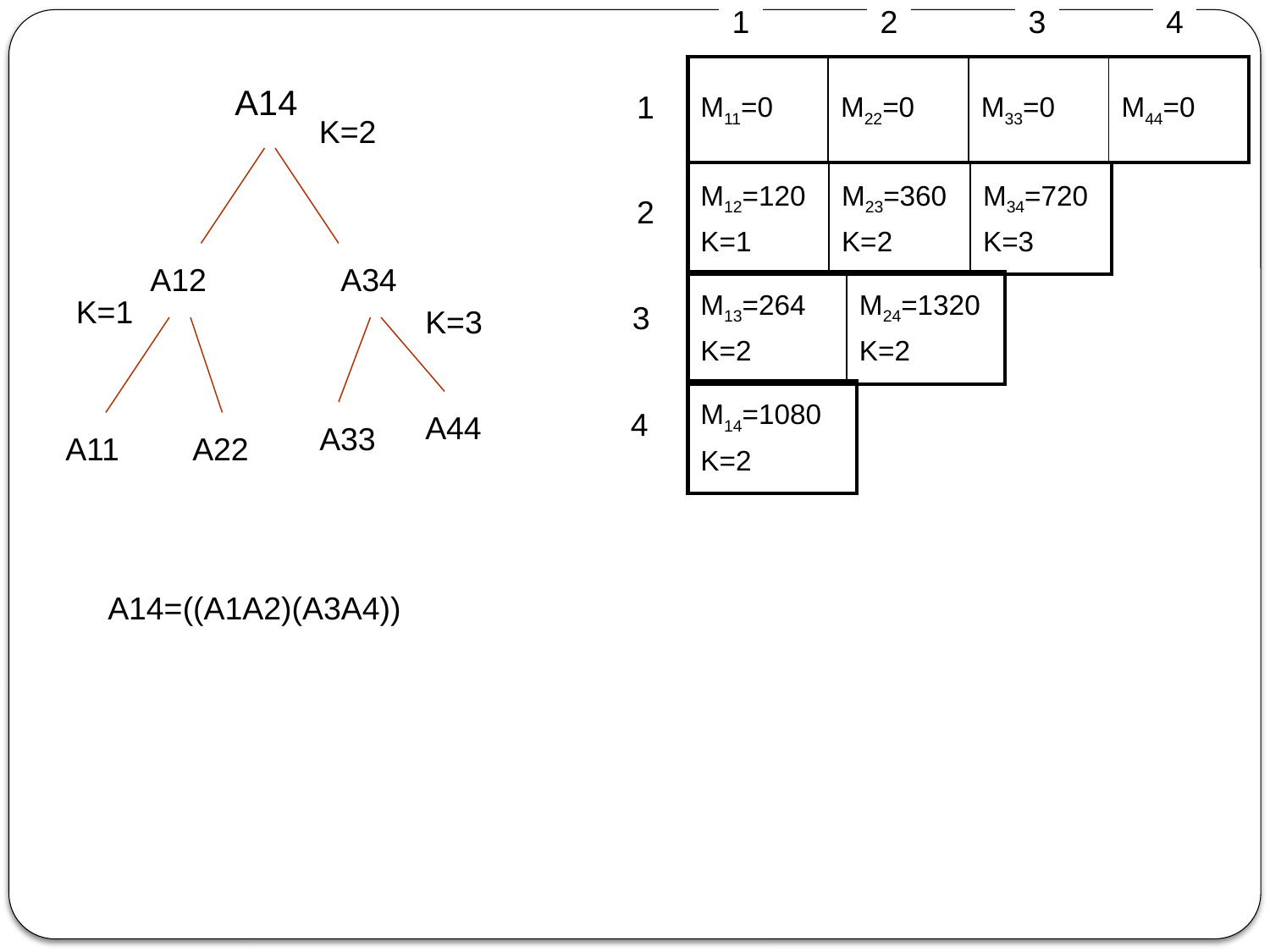

1
2
3
4
| M11=0 | M22=0 | M33=0 | M44=0 |
| --- | --- | --- | --- |
A14
1
K=2
| M12=120 K=1 | M23=360 K=2 | M34=720 K=3 |
| --- | --- | --- |
2
A12
A34
| M13=264 K=2 | M24=1320 K=2 |
| --- | --- |
K=1
K=3
3
| M14=1080 K=2 |
| --- |
A44
  4
A33
A11
A22
A14=((A1A2)(A3A4))